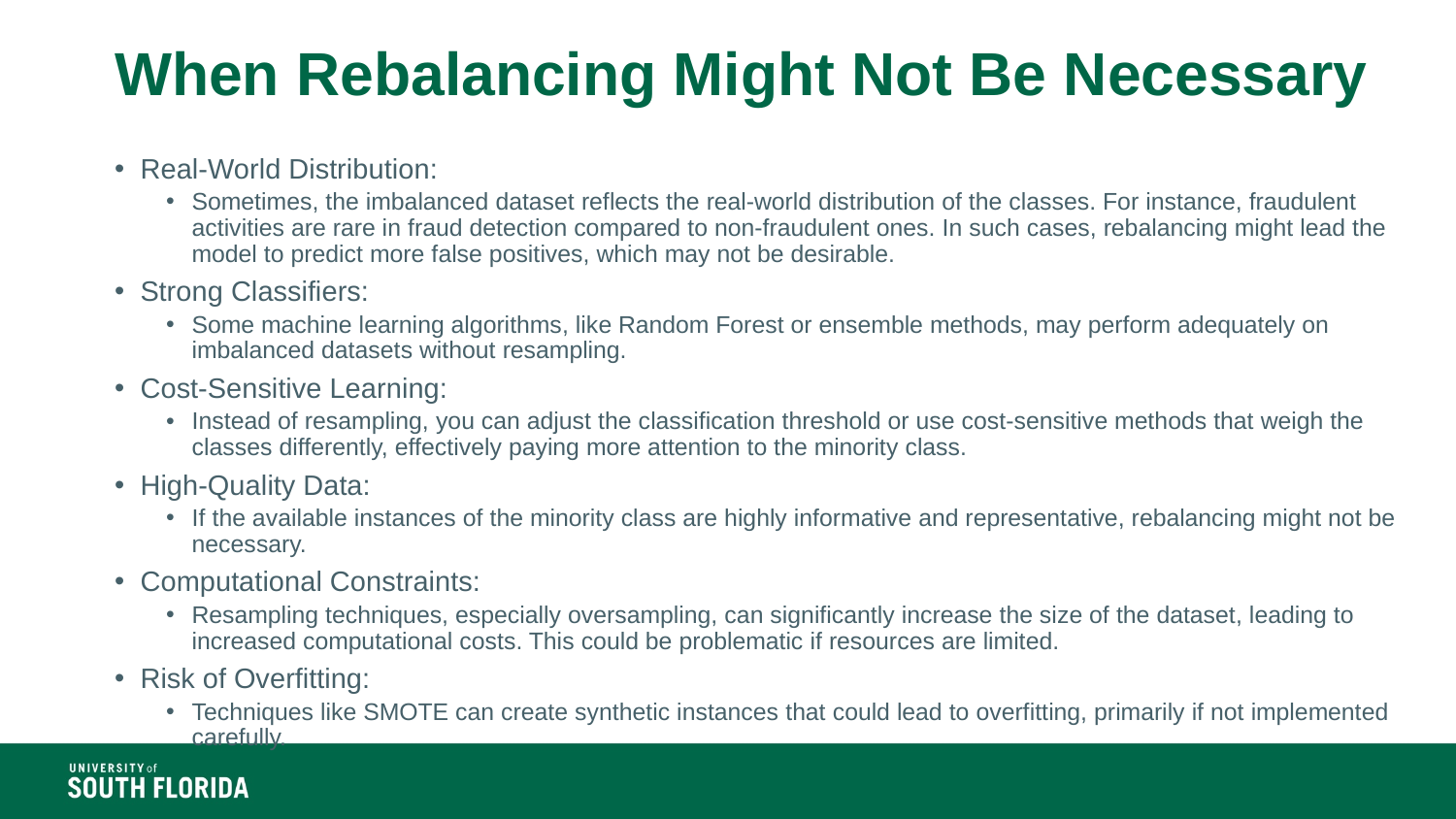

# When Rebalancing Might Not Be Necessary
Real-World Distribution:
Sometimes, the imbalanced dataset reflects the real-world distribution of the classes. For instance, fraudulent activities are rare in fraud detection compared to non-fraudulent ones. In such cases, rebalancing might lead the model to predict more false positives, which may not be desirable.
Strong Classifiers:
Some machine learning algorithms, like Random Forest or ensemble methods, may perform adequately on imbalanced datasets without resampling.
Cost-Sensitive Learning:
Instead of resampling, you can adjust the classification threshold or use cost-sensitive methods that weigh the classes differently, effectively paying more attention to the minority class.
High-Quality Data:
If the available instances of the minority class are highly informative and representative, rebalancing might not be necessary.
Computational Constraints:
Resampling techniques, especially oversampling, can significantly increase the size of the dataset, leading to increased computational costs. This could be problematic if resources are limited.
Risk of Overfitting:
Techniques like SMOTE can create synthetic instances that could lead to overfitting, primarily if not implemented carefully.